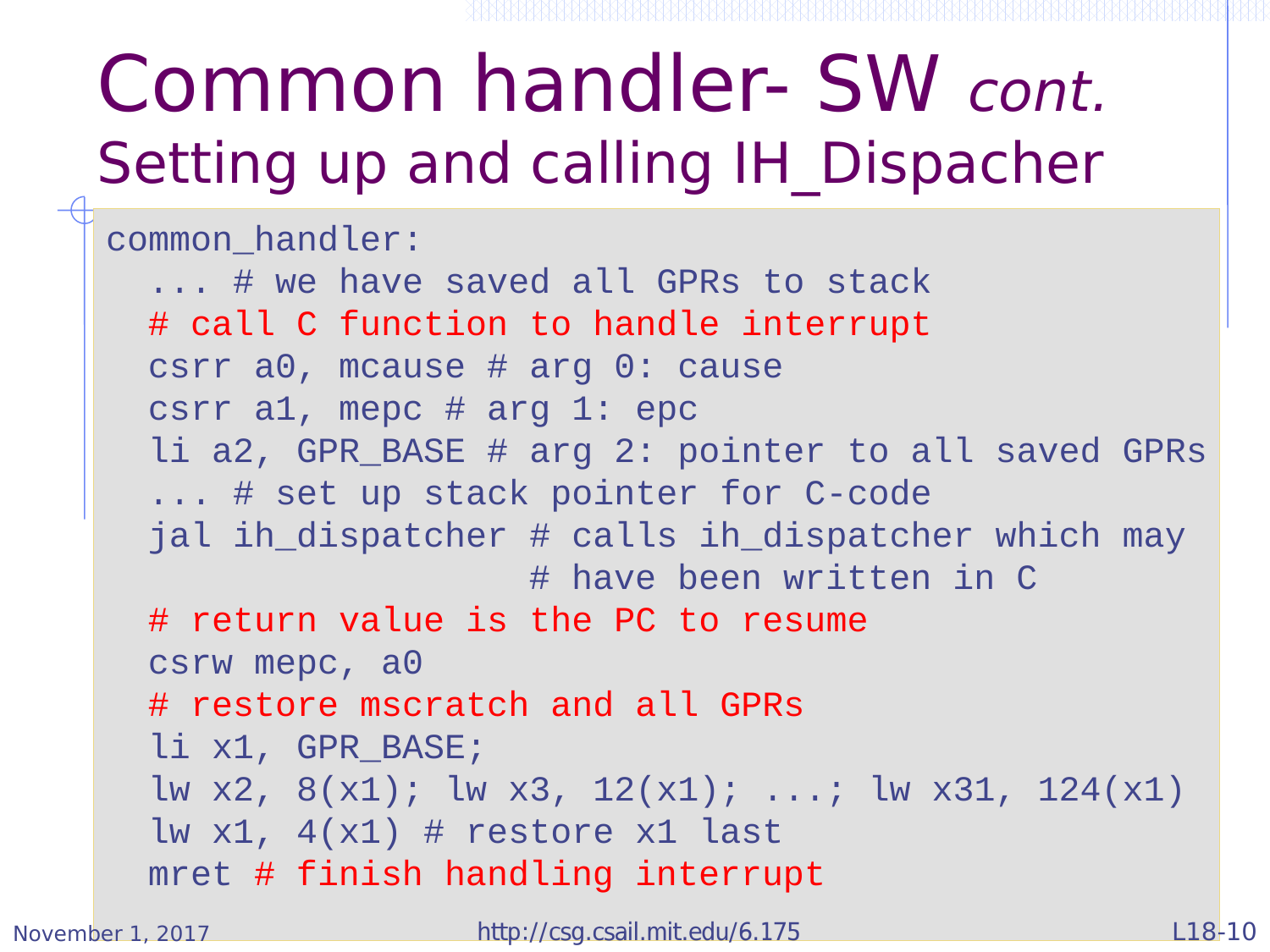

# Common handler- SW cont. Setting up and calling IH_Dispacher
common_handler:
  ... # we have saved all GPRs to stack
  # call C function to handle interrupt
  csrr a0, mcause # arg 0: cause
  csrr a1, mepc # arg 1: epc
  li a2, GPR_BASE # arg 2: pointer to all saved GPRs
  ... # set up stack pointer for C-code
  jal ih_dispatcher # calls ih_dispatcher which may
                    # have been written in C
  # return value is the PC to resume
  csrw mepc, a0
  # restore mscratch and all GPRs
  li x1, GPR_BASE;
  lw x2, 8(x1); lw x3, 12(x1); ...; lw x31, 124(x1)
  lw x1, 4(x1) # restore x1 last
  mret # finish handling interrupt
November 1, 2017
http://csg.csail.mit.edu/6.175
L18-10